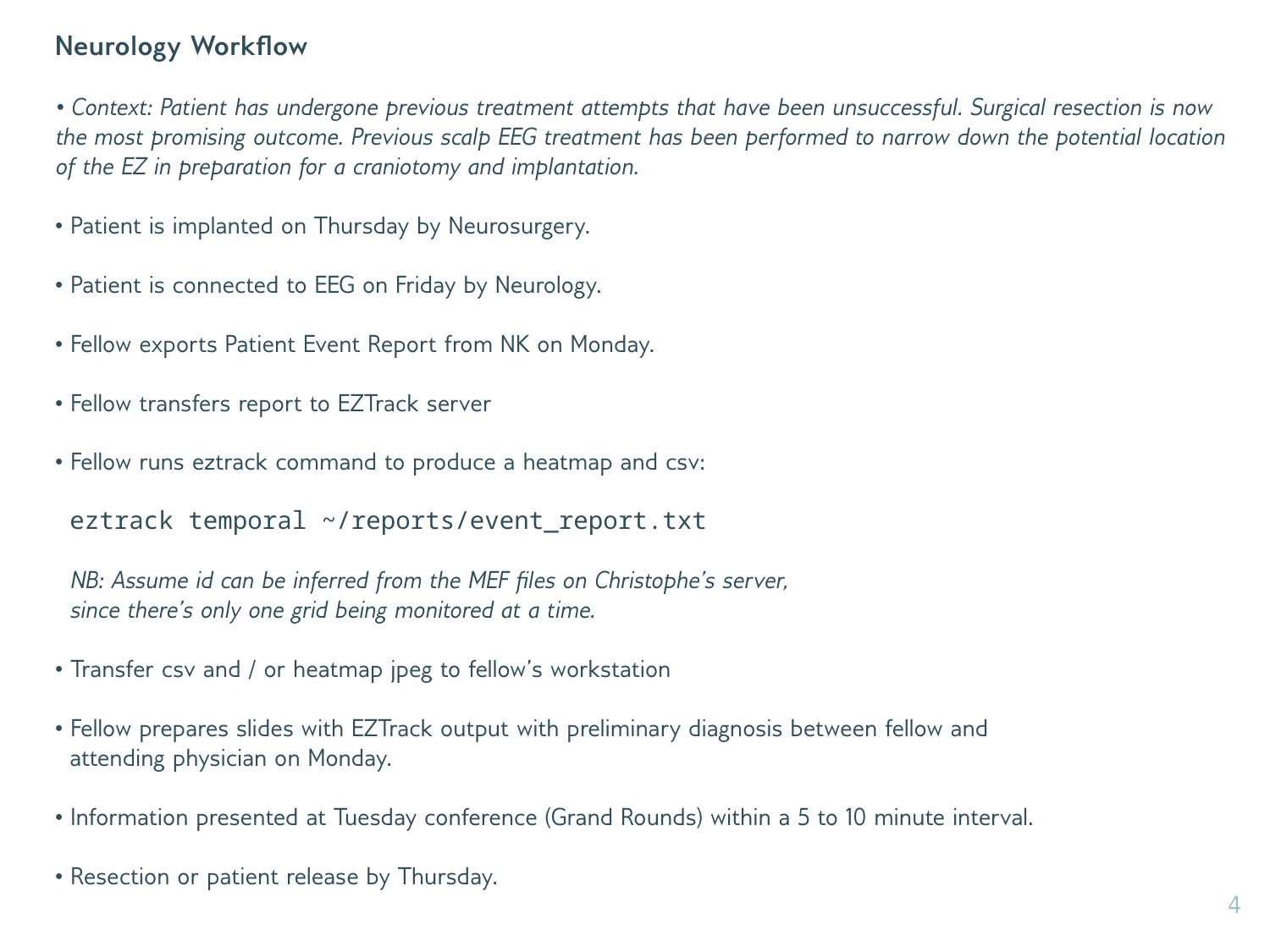

Neurology Workflow

• Context: Patient has undergone previous treatment attempts that have been unsuccessful. Surgical resection is now the most promising outcome. Previous scalp EEG treatment has been performed to narrow down the potential location of the EZ in preparation for a craniotomy and implantation.

• Patient is implanted on Thursday by Neurosurgery.

• Patient is connected to EEG on Friday by Neurology.

• Fellow exports Patient Event Report from NK on Monday.

• Fellow transfers report to EZTrack server

• Fellow runs eztrack command to produce a heatmap and csv:

 eztrack temporal ~/reports/event_report.txt

  NB: Assume id can be inferred from the MEF files on Christophe’s server,
  since there’s only one grid being monitored at a time.

• Transfer csv and / or heatmap jpeg to fellow’s workstation

• Fellow prepares slides with EZTrack output with preliminary diagnosis between fellow and
  attending physician on Monday.

• Information presented at Tuesday conference (Grand Rounds) within a 5 to 10 minute interval.

• Resection or patient release by Thursday.

4